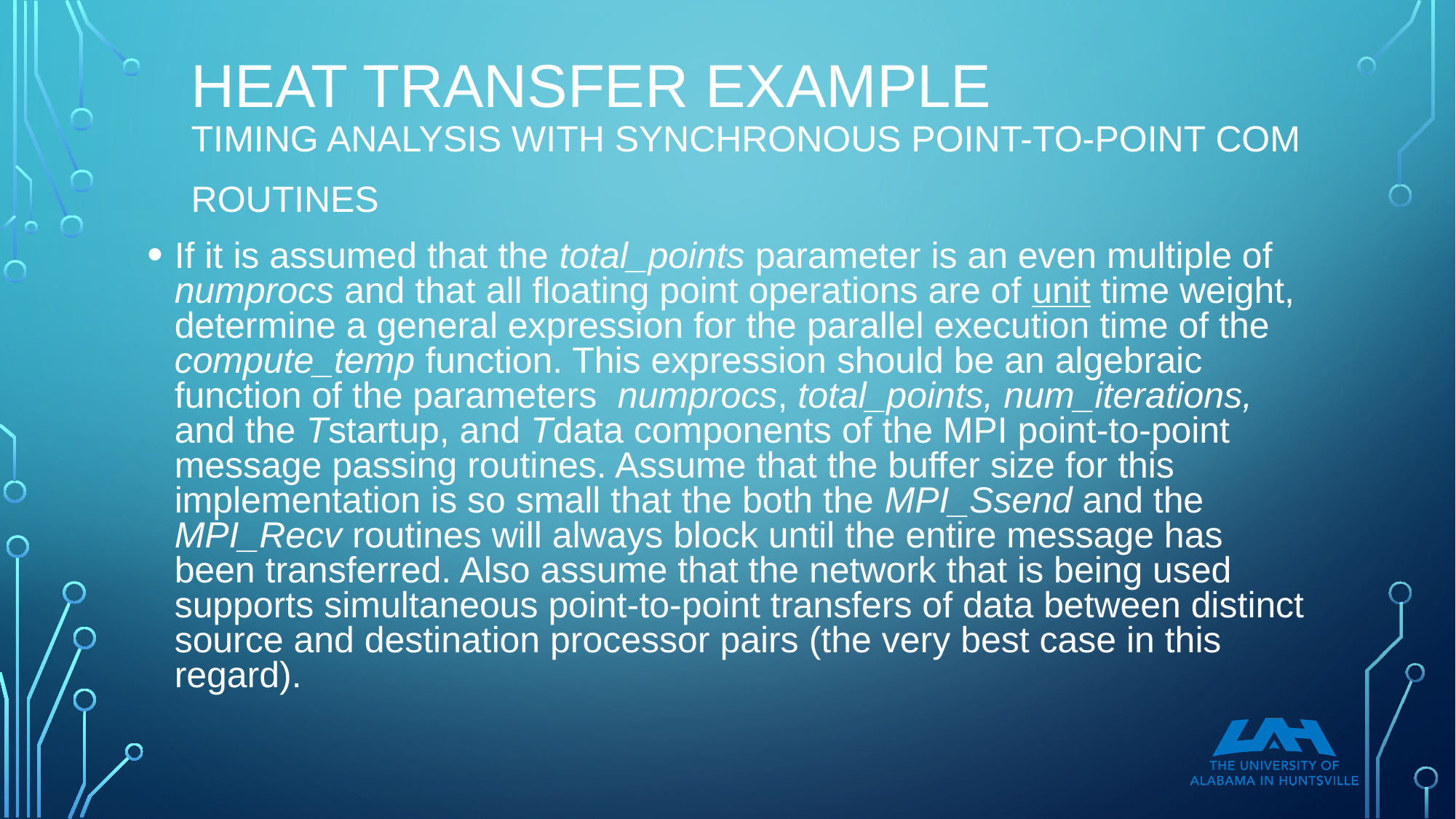

# Heat Transfer Example Timing analysis with Synchronous Point-to-point Com Routines
If it is assumed that the total_points parameter is an even multiple of numprocs and that all floating point operations are of unit time weight, determine a general expression for the parallel execution time of the compute_temp function. This expression should be an algebraic function of the parameters  numprocs, total_points, num_iterations, and the Tstartup, and Tdata components of the MPI point-to-point message passing routines. Assume that the buffer size for this implementation is so small that the both the MPI_Ssend and the MPI_Recv routines will always block until the entire message has been transferred. Also assume that the network that is being used supports simultaneous point-to-point transfers of data between distinct source and destination processor pairs (the very best case in this regard).